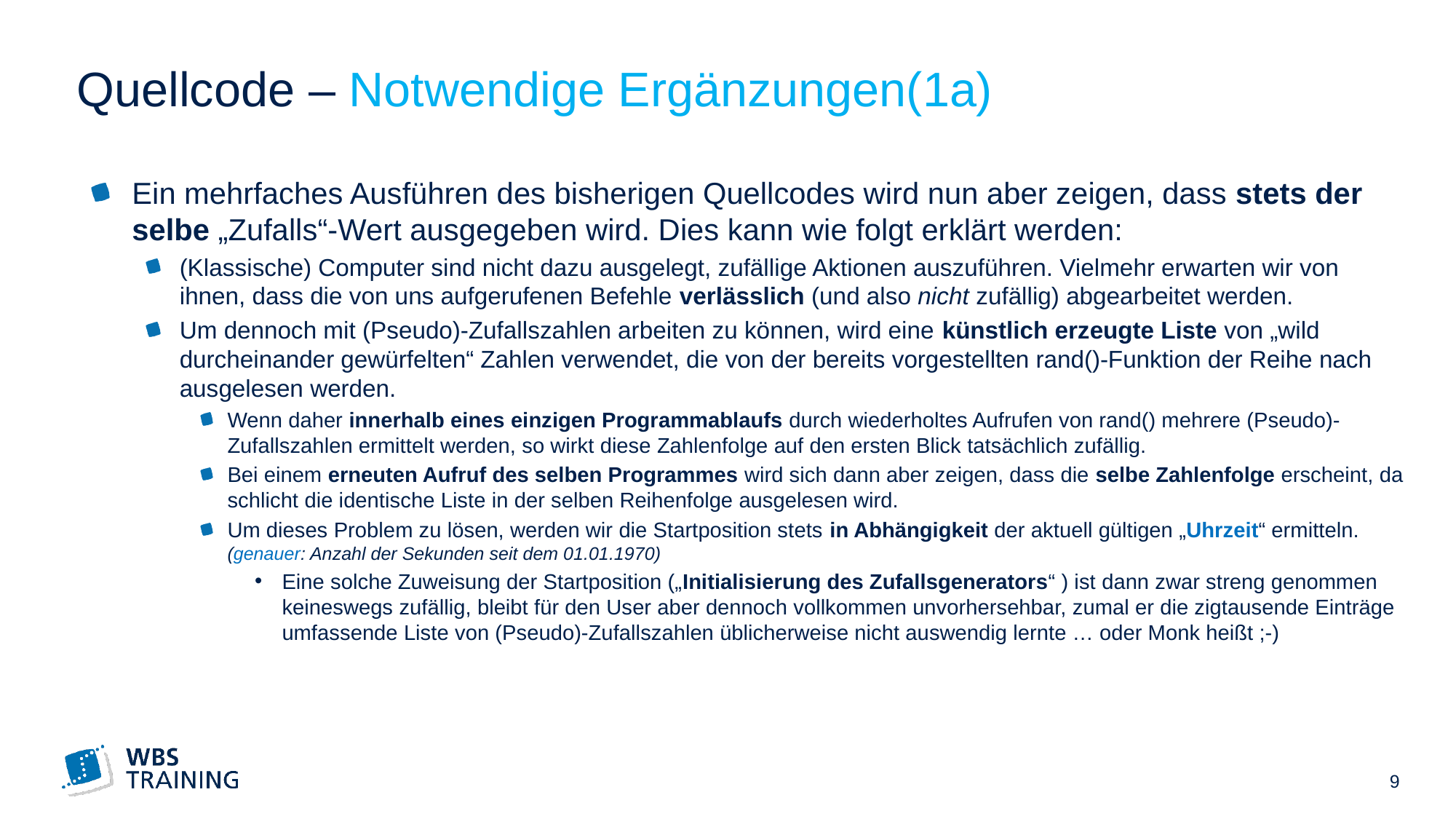

# Quellcode – Notwendige Ergänzungen(1a)
Ein mehrfaches Ausführen des bisherigen Quellcodes wird nun aber zeigen, dass stets der selbe „Zufalls“-Wert ausgegeben wird. Dies kann wie folgt erklärt werden:
(Klassische) Computer sind nicht dazu ausgelegt, zufällige Aktionen auszuführen. Vielmehr erwarten wir von ihnen, dass die von uns aufgerufenen Befehle verlässlich (und also nicht zufällig) abgearbeitet werden.
Um dennoch mit (Pseudo)-Zufallszahlen arbeiten zu können, wird eine künstlich erzeugte Liste von „wild durcheinander gewürfelten“ Zahlen verwendet, die von der bereits vorgestellten rand()-Funktion der Reihe nach ausgelesen werden.
Wenn daher innerhalb eines einzigen Programmablaufs durch wiederholtes Aufrufen von rand() mehrere (Pseudo)-Zufallszahlen ermittelt werden, so wirkt diese Zahlenfolge auf den ersten Blick tatsächlich zufällig.
Bei einem erneuten Aufruf des selben Programmes wird sich dann aber zeigen, dass die selbe Zahlenfolge erscheint, da schlicht die identische Liste in der selben Reihenfolge ausgelesen wird.
Um dieses Problem zu lösen, werden wir die Startposition stets in Abhängigkeit der aktuell gültigen „Uhrzeit“ ermitteln. (genauer: Anzahl der Sekunden seit dem 01.01.1970)
Eine solche Zuweisung der Startposition („Initialisierung des Zufallsgenerators“ ) ist dann zwar streng genommen keineswegs zufällig, bleibt für den User aber dennoch vollkommen unvorhersehbar, zumal er die zigtausende Einträge umfassende Liste von (Pseudo)-Zufallszahlen üblicherweise nicht auswendig lernte … oder Monk heißt ;-)

    9